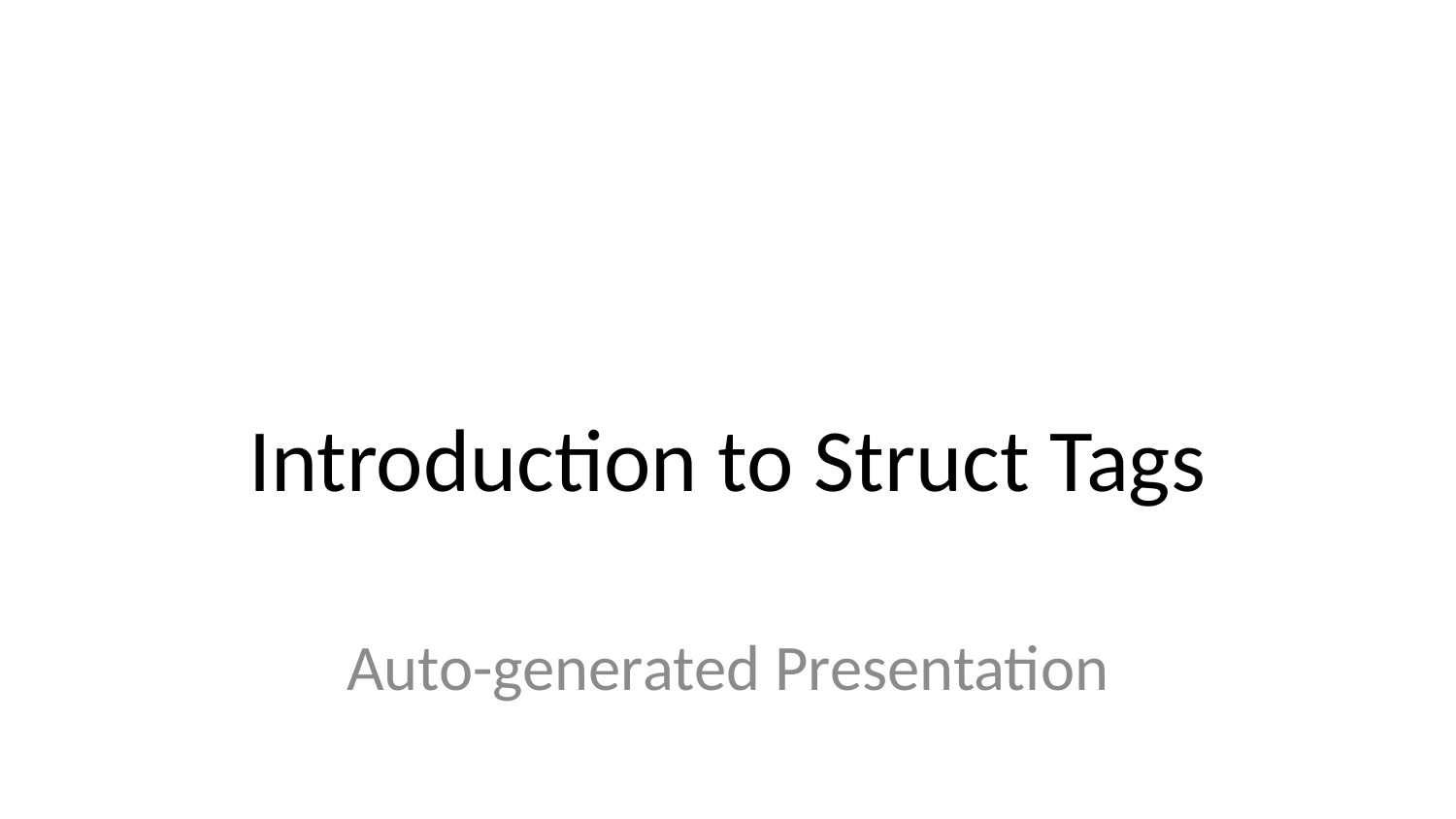

# Introduction to Struct Tags
Auto-generated Presentation